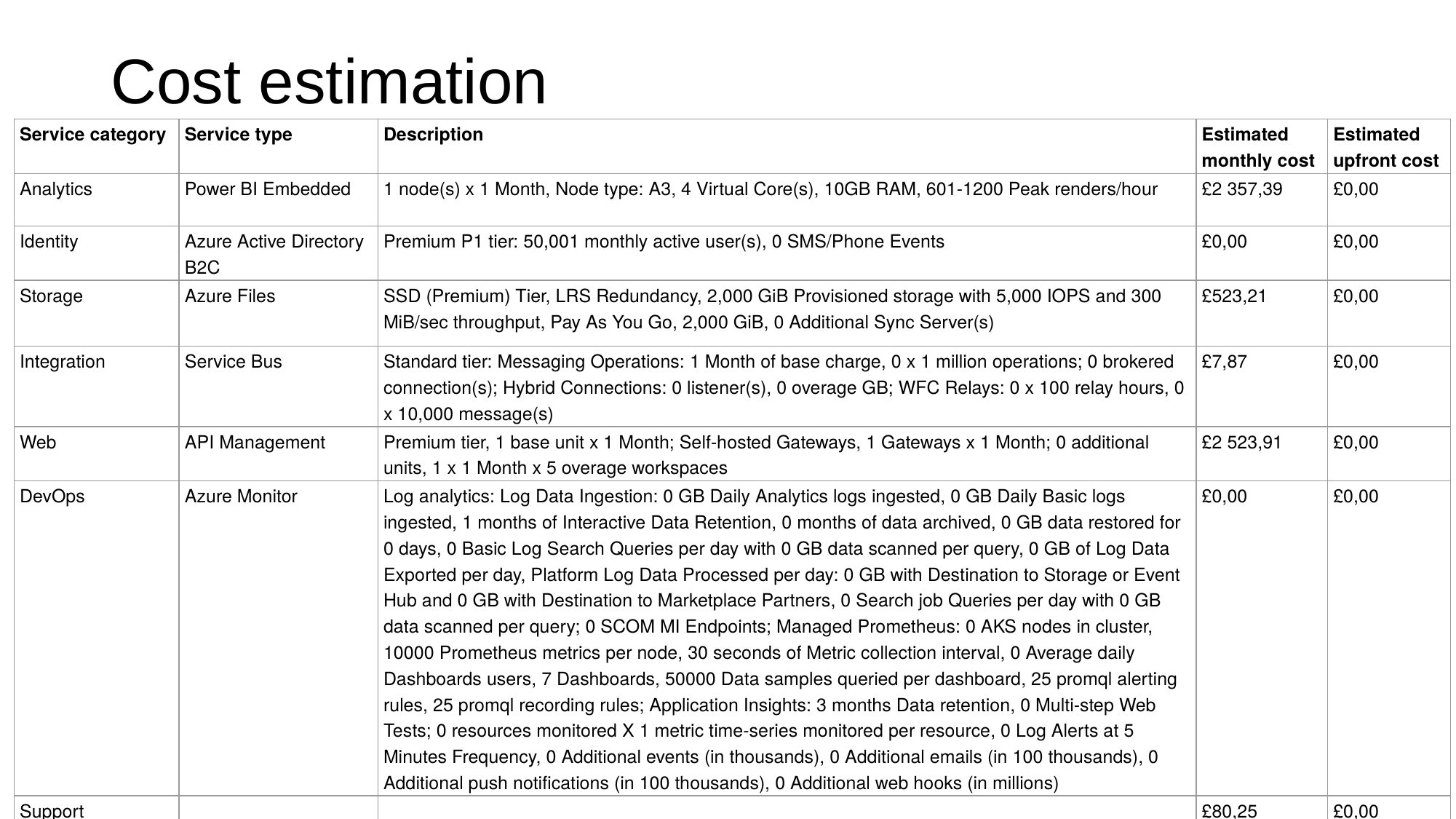

# Cost estimation
| Service category | Service type | Description | Estimated monthly cost | Estimated upfront cost |
| --- | --- | --- | --- | --- |
| Analytics | Power BI Embedded | 1 node(s) x 1 Month, Node type: A3, 4 Virtual Core(s), 10GB RAM, 601-1200 Peak renders/hour | £2 357,39 | £0,00 |
| Identity | Azure Active Directory B2C | Premium P1 tier: 50,001 monthly active user(s), 0 SMS/Phone Events | £0,00 | £0,00 |
| Storage | Azure Files | SSD (Premium) Tier, LRS Redundancy, 2,000 GiB Provisioned storage with 5,000 IOPS and 300 MiB/sec throughput, Pay As You Go, 2,000 GiB, 0 Additional Sync Server(s) | £523,21 | £0,00 |
| Integration | Service Bus | Standard tier: Messaging Operations: 1 Month of base charge, 0 x 1 million operations; 0 brokered connection(s); Hybrid Connections: 0 listener(s), 0 overage GB; WFC Relays: 0 x 100 relay hours, 0 x 10,000 message(s) | £7,87 | £0,00 |
| Web | API Management | Premium tier, 1 base unit x 1 Month; Self-hosted Gateways, 1 Gateways x 1 Month; 0 additional units, 1 x 1 Month x 5 overage workspaces | £2 523,91 | £0,00 |
| DevOps | Azure Monitor | Log analytics: Log Data Ingestion: 0 GB Daily Analytics logs ingested, 0 GB Daily Basic logs ingested, 1 months of Interactive Data Retention, 0 months of data archived, 0 GB data restored for 0 days, 0 Basic Log Search Queries per day with 0 GB data scanned per query, 0 GB of Log Data Exported per day, Platform Log Data Processed per day: 0 GB with Destination to Storage or Event Hub and 0 GB with Destination to Marketplace Partners, 0 Search job Queries per day with 0 GB data scanned per query; 0 SCOM MI Endpoints; Managed Prometheus: 0 AKS nodes in cluster, 10000 Prometheus metrics per node, 30 seconds of Metric collection interval, 0 Average daily Dashboards users, 7 Dashboards, 50000 Data samples queried per dashboard, 25 promql alerting rules, 25 promql recording rules; Application Insights: 3 months Data retention, 0 Multi-step Web Tests; 0 resources monitored X 1 metric time-series monitored per resource, 0 Log Alerts at 5 Minutes Frequency, 0 Additional events (in thousands), 0 Additional emails (in 100 thousands), 0 Additional push notifications (in 100 thousands), 0 Additional web hooks (in millions) | £0,00 | £0,00 |
| Support |  |  | £80,25 | £0,00 |
| Total Costs |  |  | £44 598,16 | £8 889,08 |